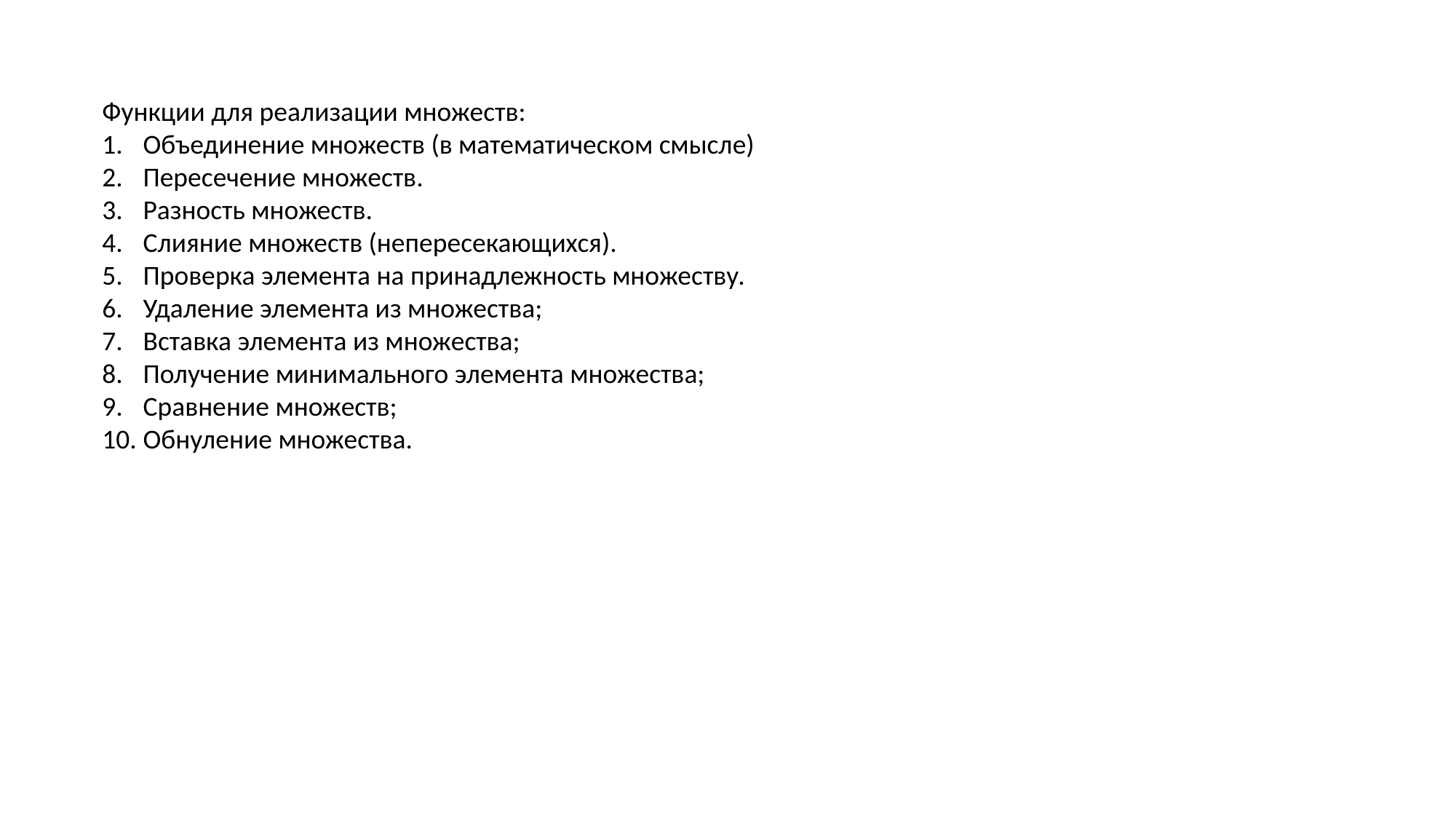

Функции для реализации множеств:
Объединение множеств (в математическом смысле)
Пересечение множеств.
Разность множеств.
Слияние множеств (непересекающихся).
Проверка элемента на принадлежность множеству.
Удаление элемента из множества;
Вставка элемента из множества;
Получение минимального элемента множества;
Сравнение множеств;
Обнуление множества.